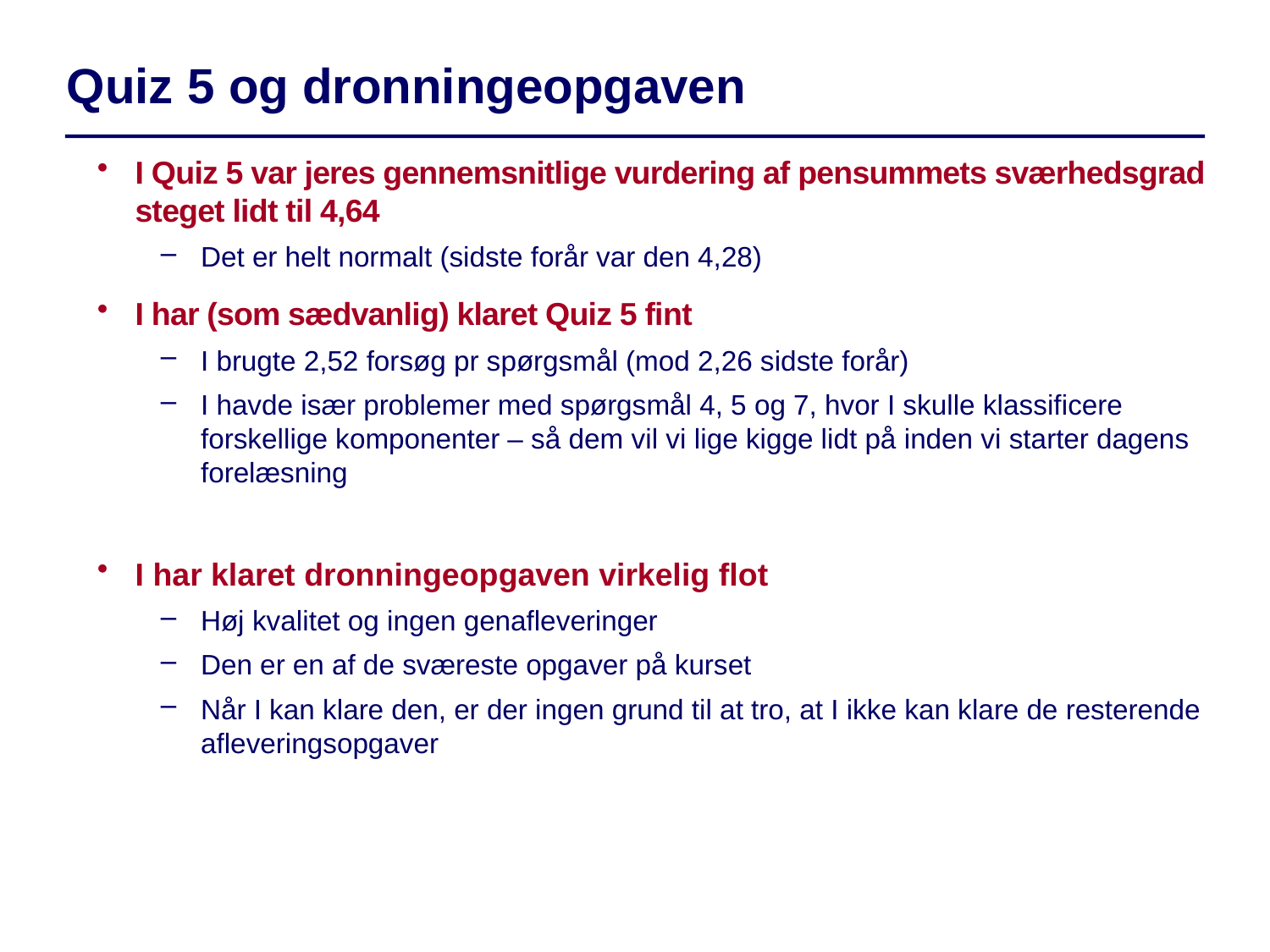

Quiz 5 og dronningeopgaven
I Quiz 5 var jeres gennemsnitlige vurdering af pensummets sværhedsgrad steget lidt til 4,64
Det er helt normalt (sidste forår var den 4,28)
I har (som sædvanlig) klaret Quiz 5 fint
I brugte 2,52 forsøg pr spørgsmål (mod 2,26 sidste forår)
I havde især problemer med spørgsmål 4, 5 og 7, hvor I skulle klassificere forskellige komponenter – så dem vil vi lige kigge lidt på inden vi starter dagens forelæsning

I har klaret dronningeopgaven virkelig flot
Høj kvalitet og ingen genafleveringer
Den er en af de sværeste opgaver på kurset
Når I kan klare den, er der ingen grund til at tro, at I ikke kan klare de resterende afleveringsopgaver